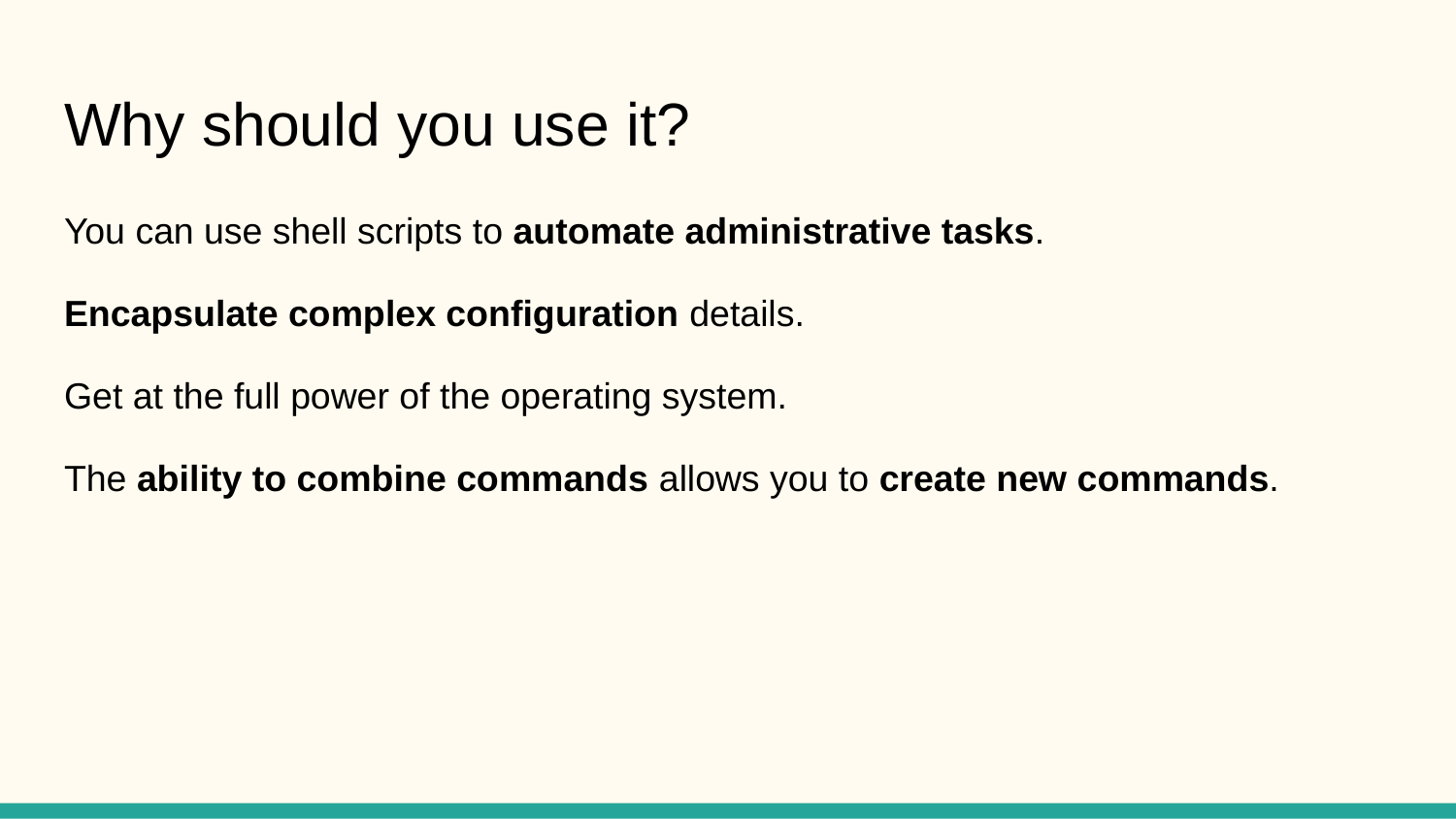

# Why should you use it?
You can use shell scripts to automate administrative tasks.
Encapsulate complex configuration details.
Get at the full power of the operating system.
The ability to combine commands allows you to create new commands.